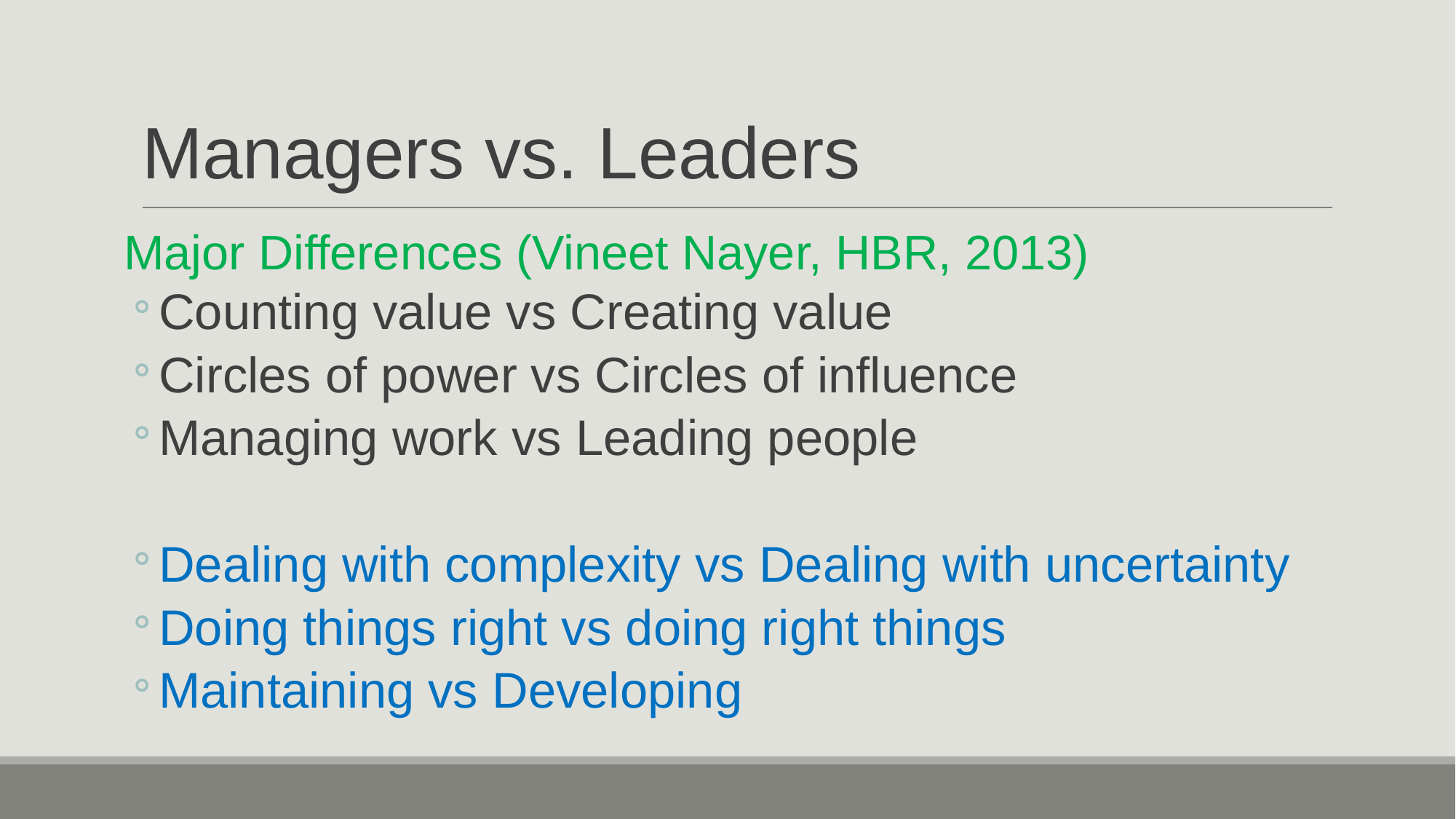

# Managers vs. Leaders
Major Differences (Vineet Nayer, HBR, 2013)
Counting value vs Creating value
Circles of power vs Circles of influence
Managing work vs Leading people

Dealing with complexity vs Dealing with uncertainty
Doing things right vs doing right things
Maintaining vs Developing